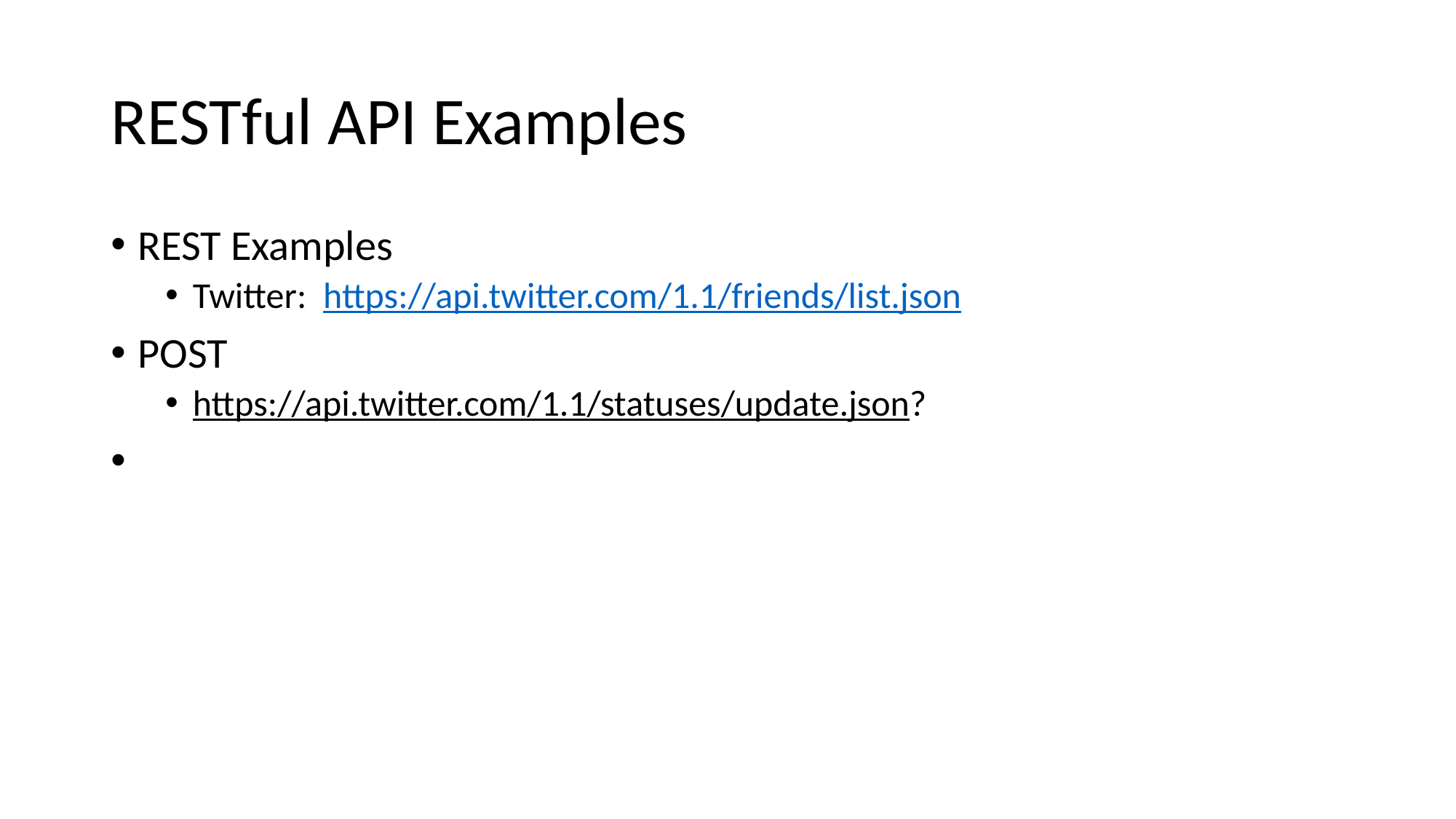

# RESTful API Examples
REST Examples
Twitter:  https://api.twitter.com/1.1/friends/list.json
POST
https://api.twitter.com/1.1/statuses/update.json?